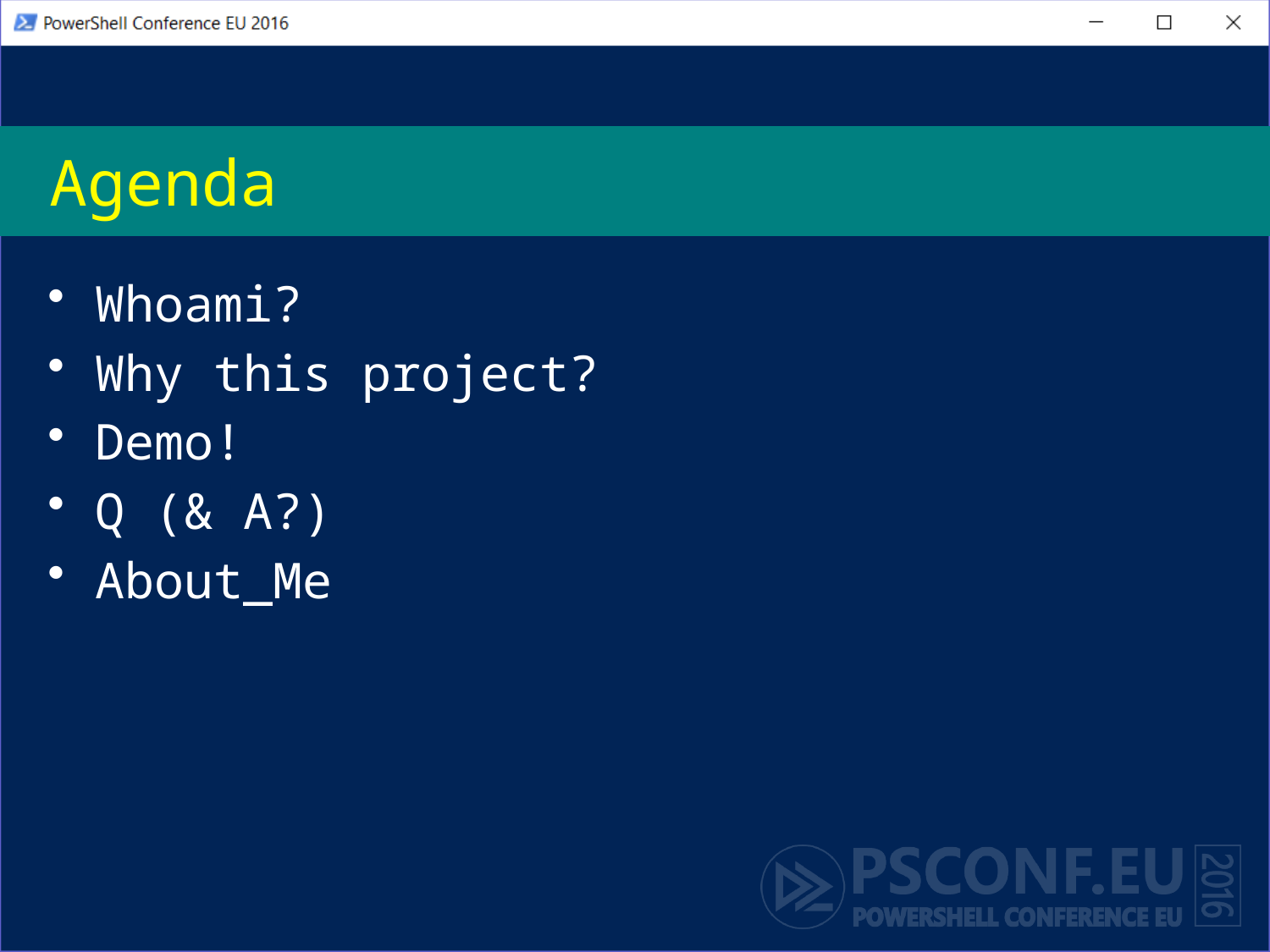

# Agenda
Whoami?
Why this project?
Demo!
Q (& A?)
About_Me